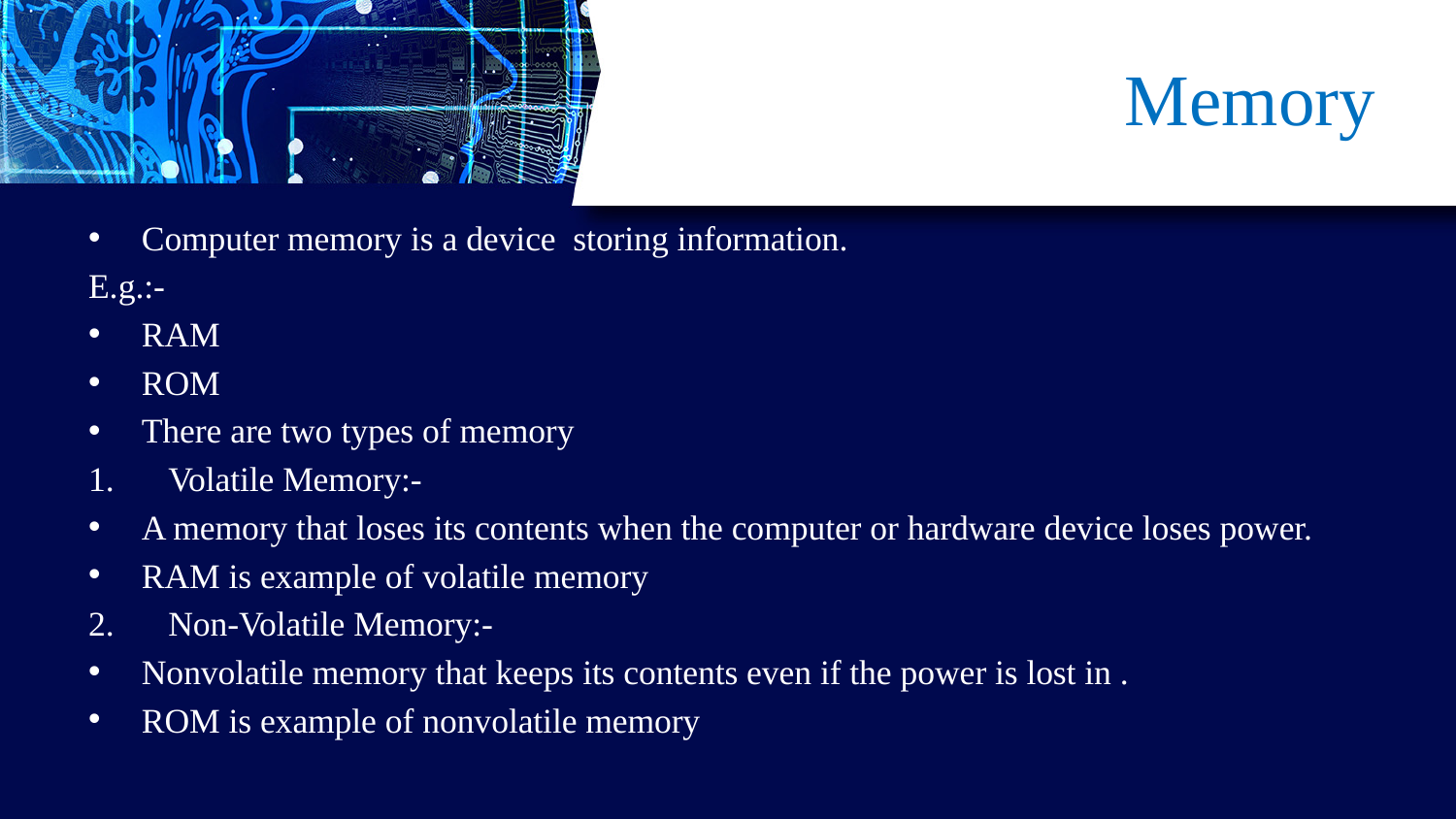

# Memory
Computer memory is a device  storing information.
E.g.:-
RAM
ROM
There are two types of memory
Volatile Memory:-
A memory that loses its contents when the computer or hardware device loses power.
RAM is example of volatile memory
Non-Volatile Memory:-
Nonvolatile memory that keeps its contents even if the power is lost in .
ROM is example of nonvolatile memory